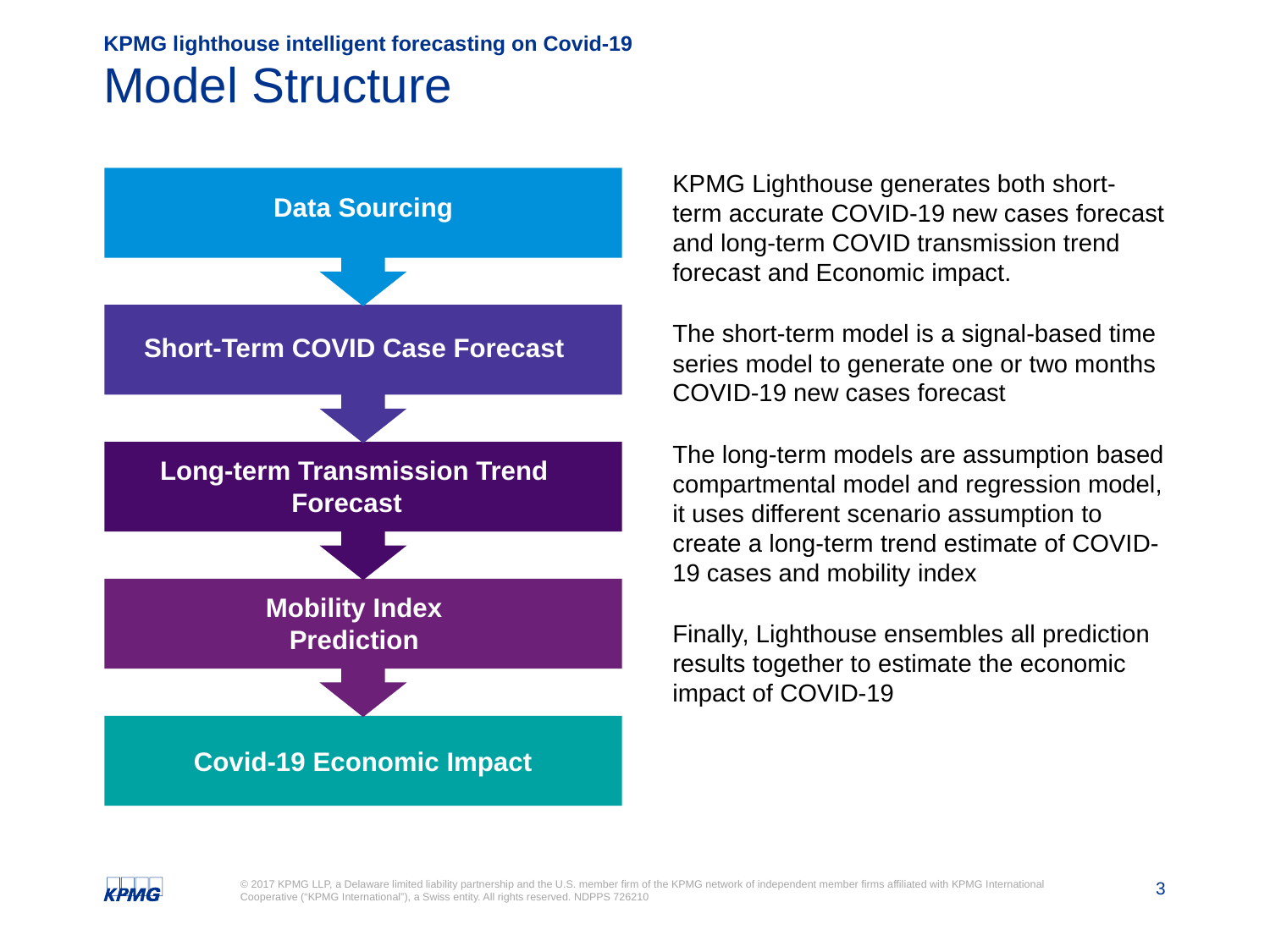

KPMG lighthouse intelligent forecasting on Covid-19
# Model Structure

KPMG Lighthouse generates both short-term accurate COVID-19 new cases forecast and long-term COVID transmission trend forecast and Economic impact.
The short-term model is a signal-based time series model to generate one or two months COVID-19 new cases forecast
The long-term models are assumption based compartmental model and regression model, it uses different scenario assumption to create a long-term trend estimate of COVID-19 cases and mobility index
Finally, Lighthouse ensembles all prediction results together to estimate the economic impact of COVID-19
Data Sourcing

Short-Term COVID Case Forecast

Long-term Transmission Trend Forecast

Mobility Index Prediction
Covid-19 Economic Impact